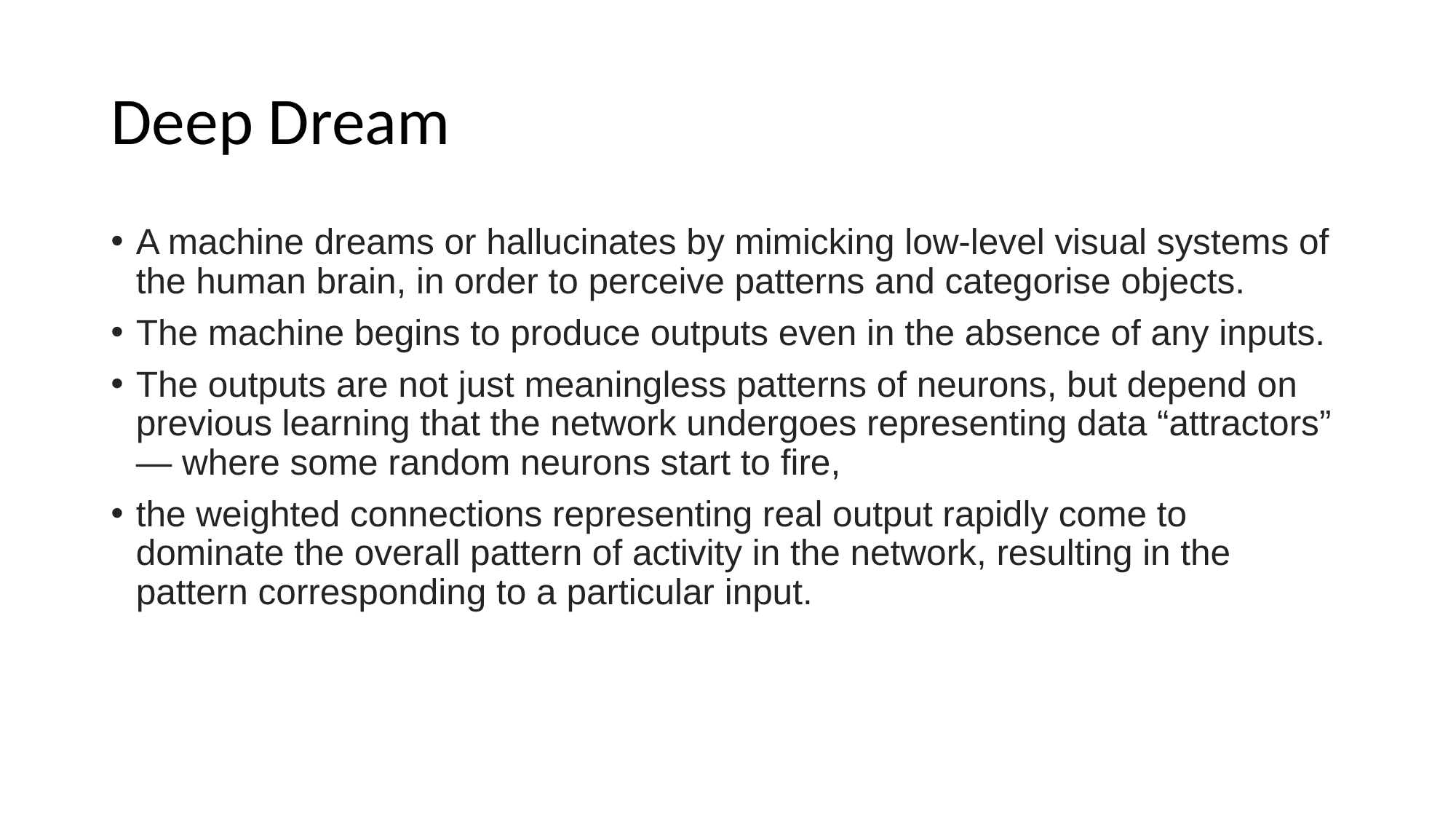

# Deep Dream
A machine dreams or hallucinates by mimicking low-level visual systems of the human brain, in order to perceive patterns and categorise objects.
The machine begins to produce outputs even in the absence of any inputs.
The outputs are not just meaningless patterns of neurons, but depend on previous learning that the network undergoes representing data “attractors” — where some random neurons start to fire,
the weighted connections representing real output rapidly come to dominate the overall pattern of activity in the network, resulting in the pattern corresponding to a particular input.